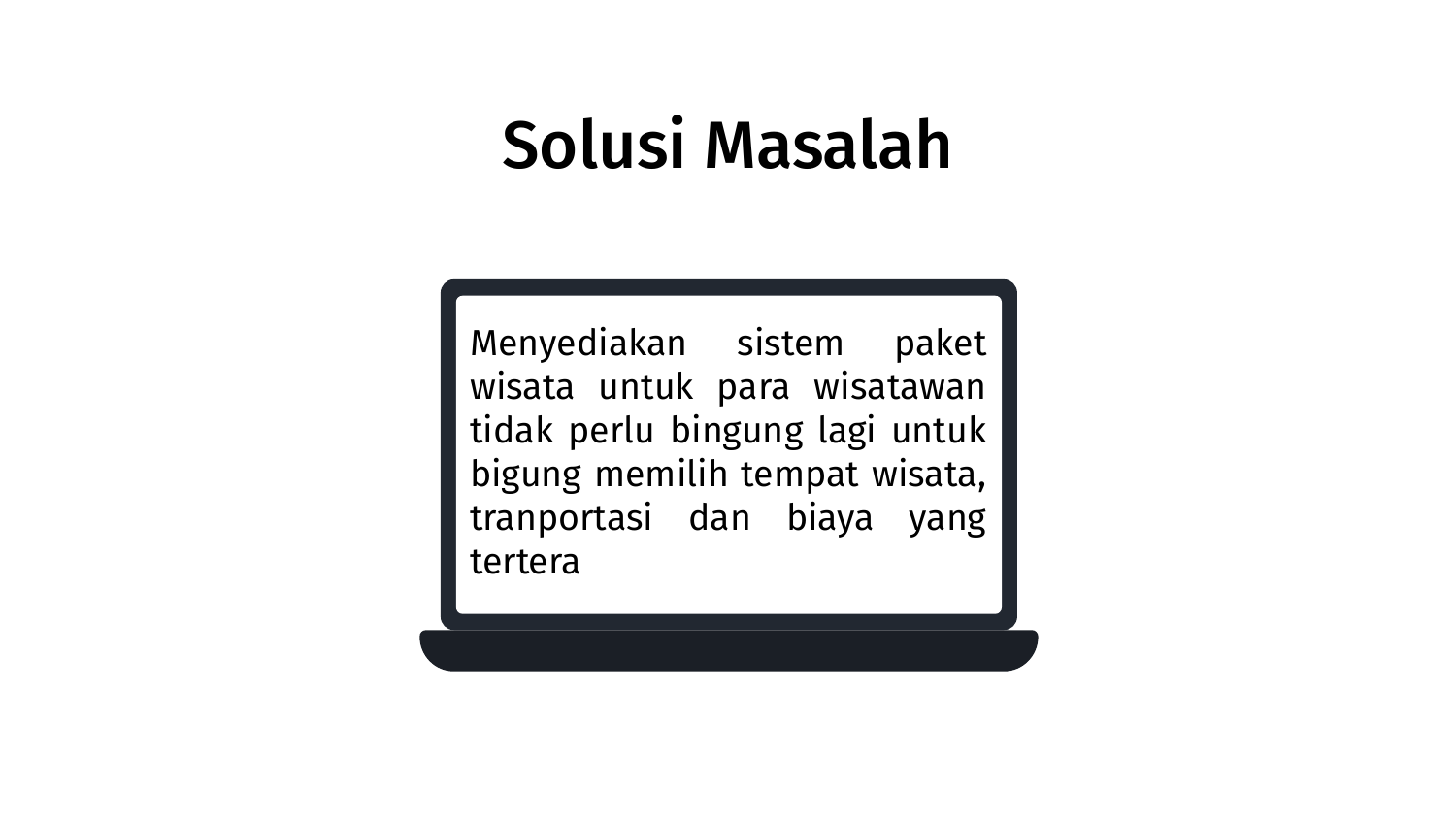

Solusi Masalah

Menyediakan sistem paket wisata untuk para wisatawan tidak perlu bingung lagi untuk bigung memilih tempat wisata, tranportasi dan biaya yang tertera